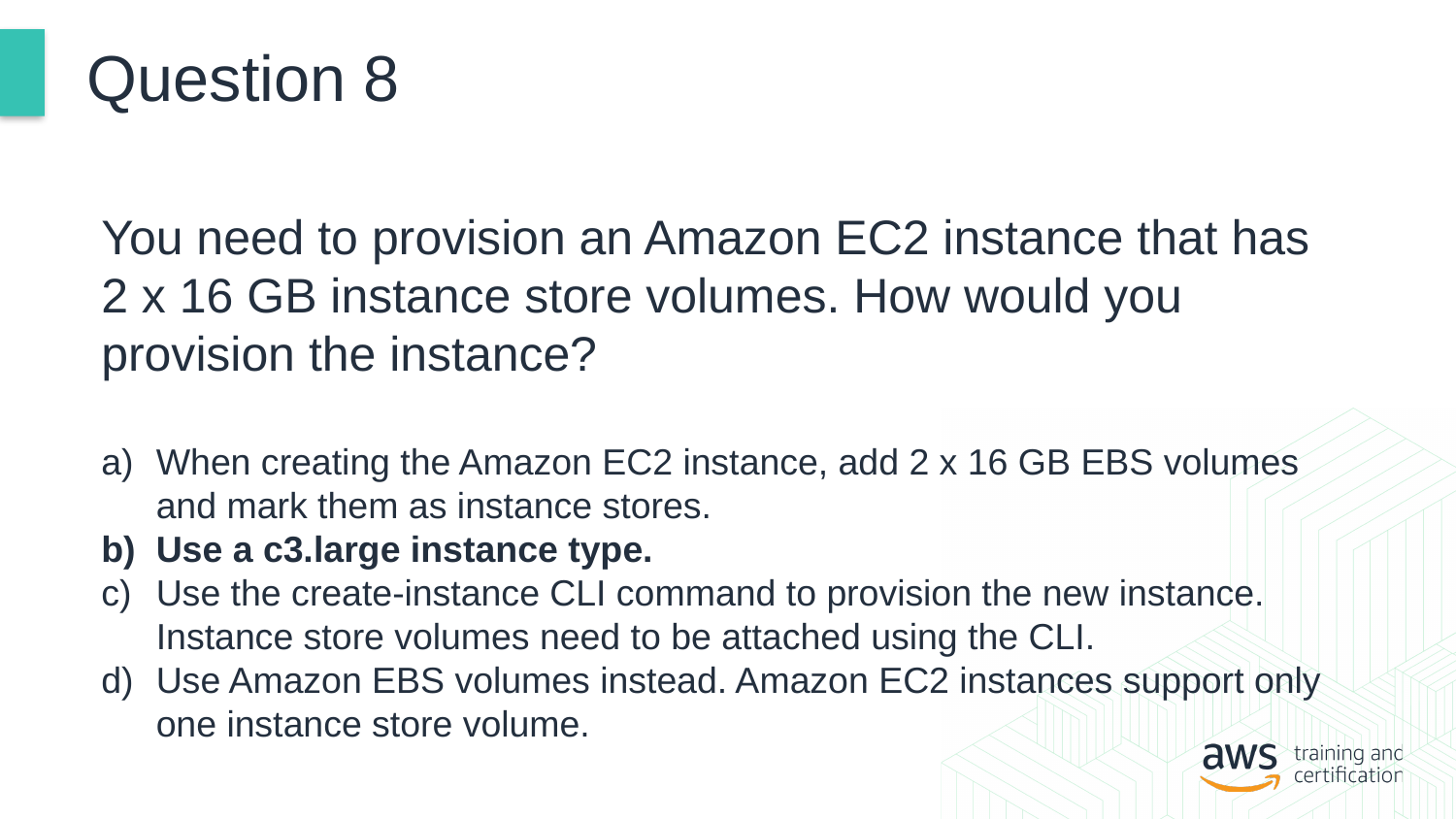

# Question 8
You need to provision an Amazon EC2 instance that has
2 x 16 GB instance store volumes. How would you provision the instance?

When creating the Amazon EC2 instance, add 2 x 16 GB EBS volumes and mark them as instance stores.
Use a c3.large instance type.
Use the create-instance CLI command to provision the new instance. Instance store volumes need to be attached using the CLI.
Use Amazon EBS volumes instead. Amazon EC2 instances support only one instance store volume.